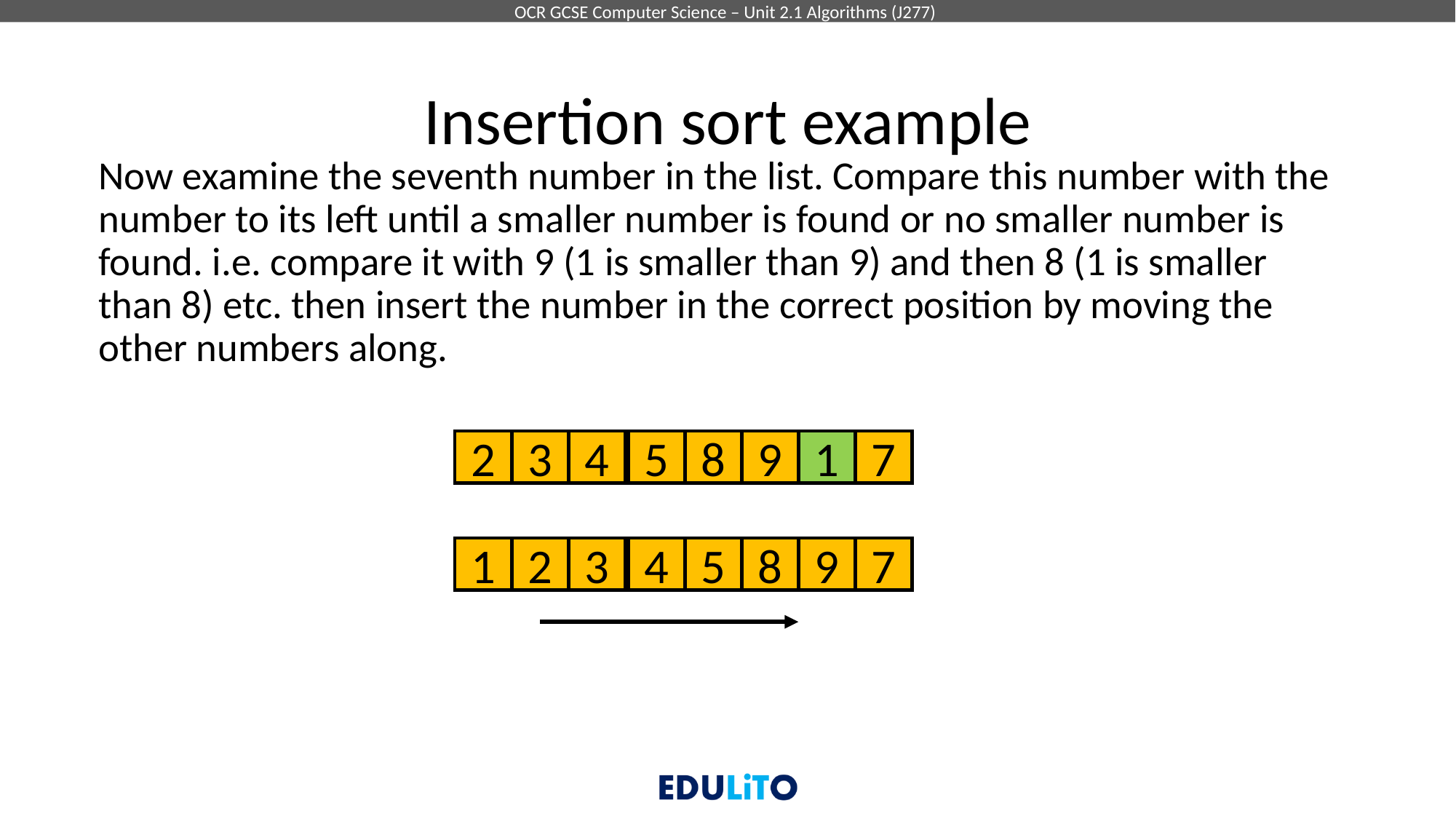

# Insertion sort example
Now examine the seventh number in the list. Compare this number with the number to its left until a smaller number is found or no smaller number is found. i.e. compare it with 9 (1 is smaller than 9) and then 8 (1 is smaller than 8) etc. then insert the number in the correct position by moving the other numbers along.

2
4
5
8
9
1
7
3
1
3
4
5
8
9
7
2